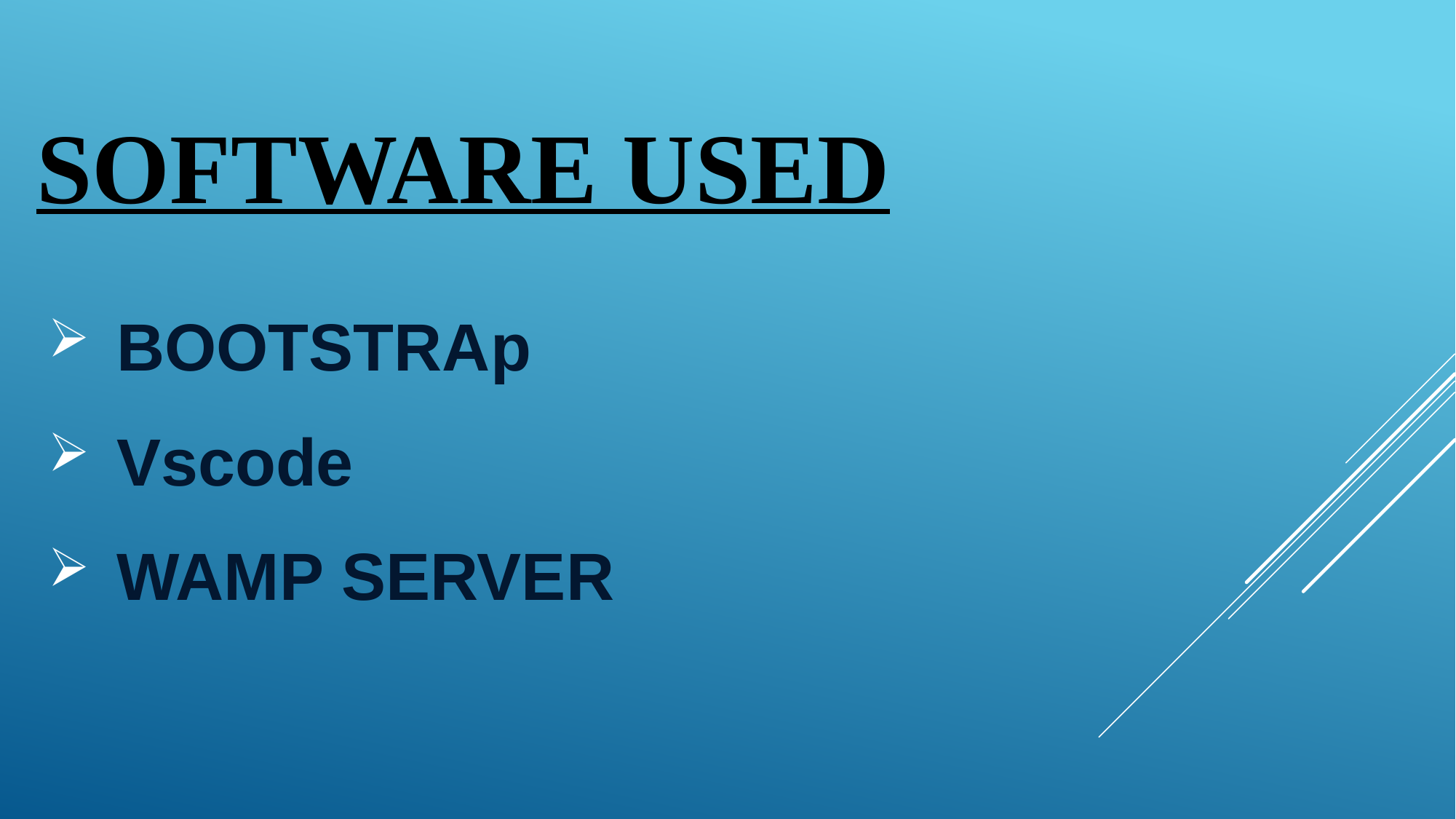

# SOFTWARE USED
BOOTSTRAp
Vscode
WAMP SERVER